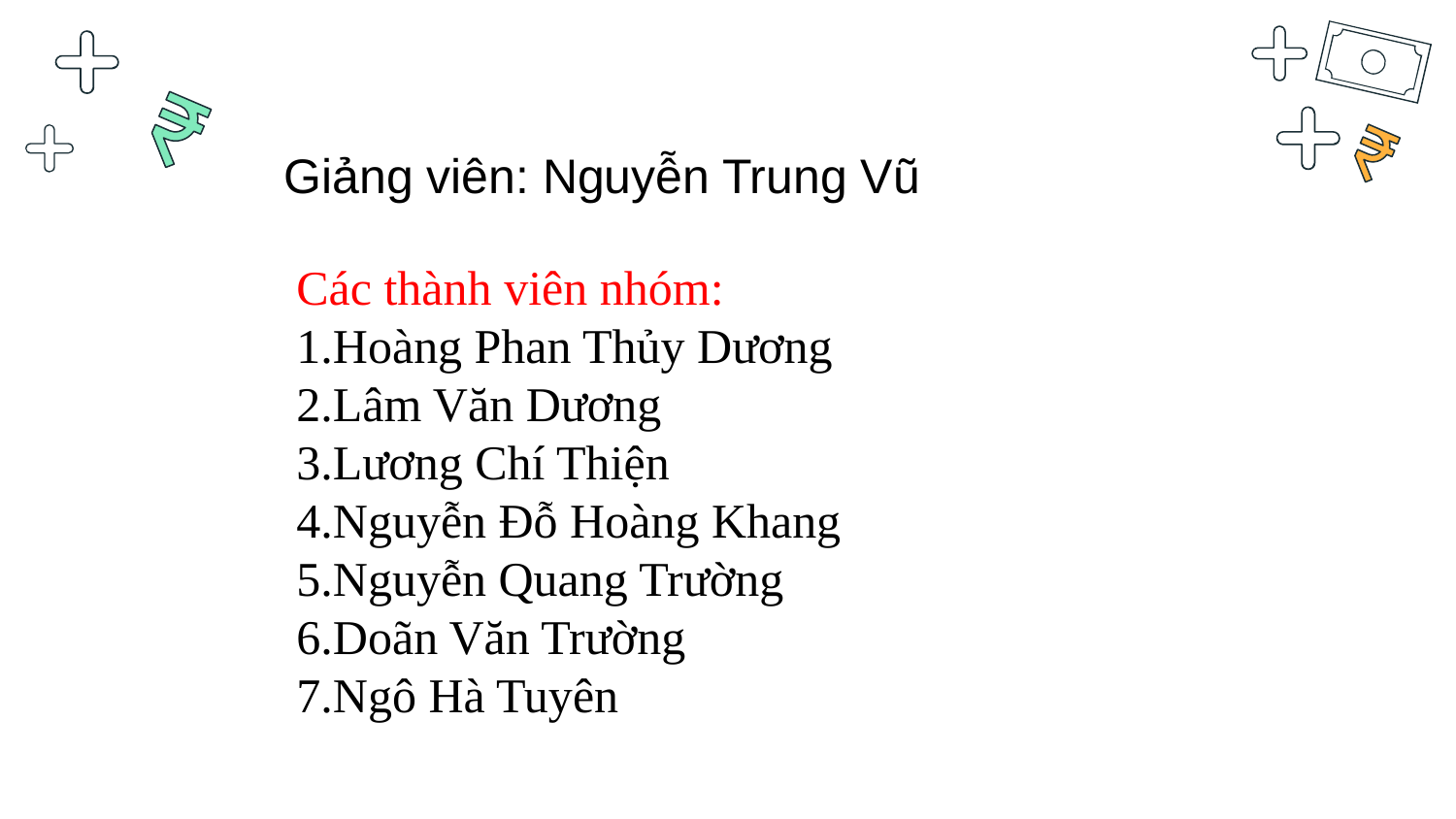

Giảng viên: Nguyễn Trung Vũ
Các thành viên nhóm:
1.Hoàng Phan Thủy Dương
2.Lâm Văn Dương
3.Lương Chí Thiện
4.Nguyễn Đỗ Hoàng Khang
5.Nguyễn Quang Trường
6.Doãn Văn Trường
7.Ngô Hà Tuyên